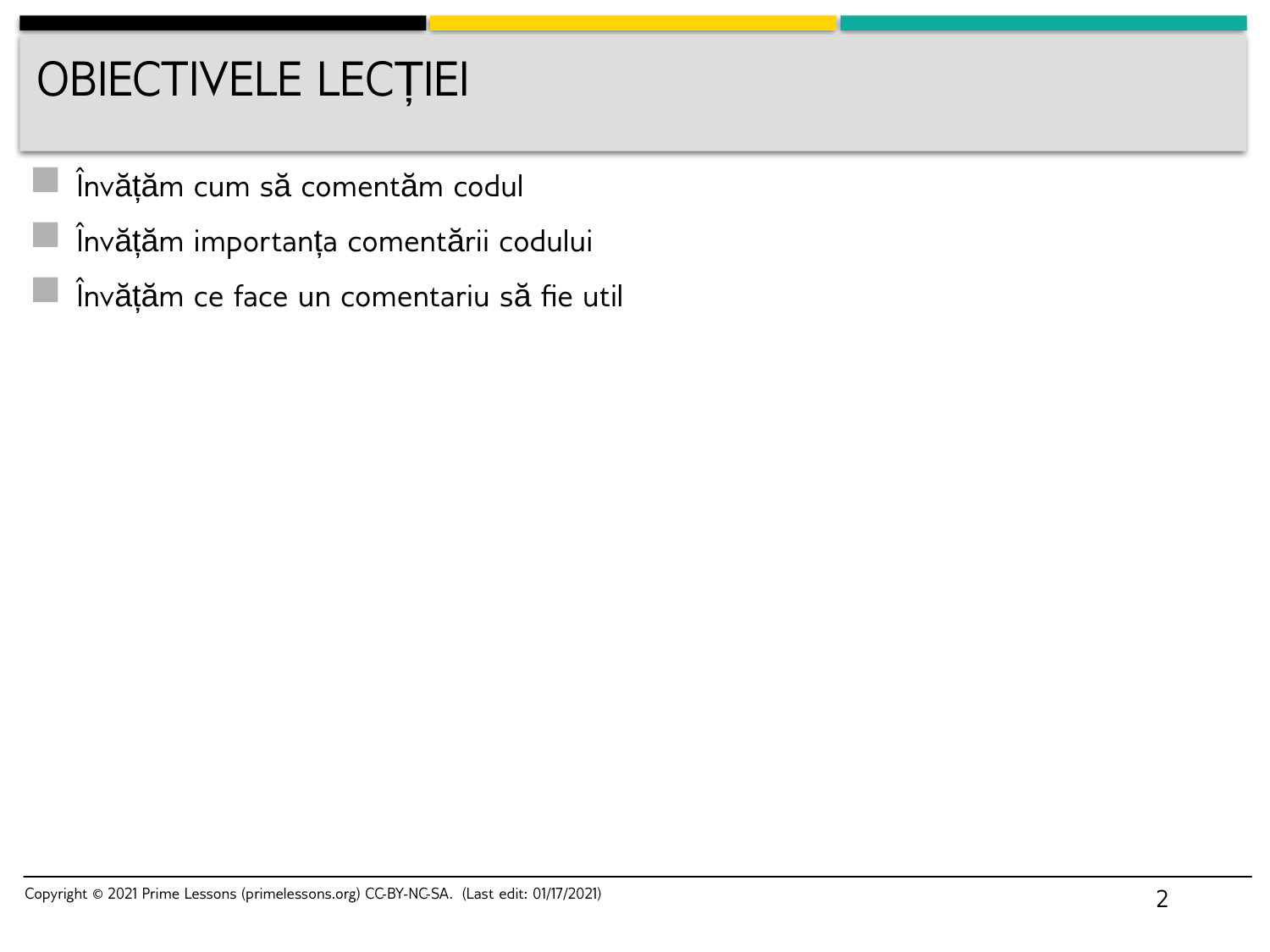

# Obiectivele lecției
Învățăm cum să comentăm codul
Învățăm importanța comentării codului
Învățăm ce face un comentariu să fie util
2
Copyright © 2021 Prime Lessons (primelessons.org) CC-BY-NC-SA.  (Last edit: 01/17/2021)